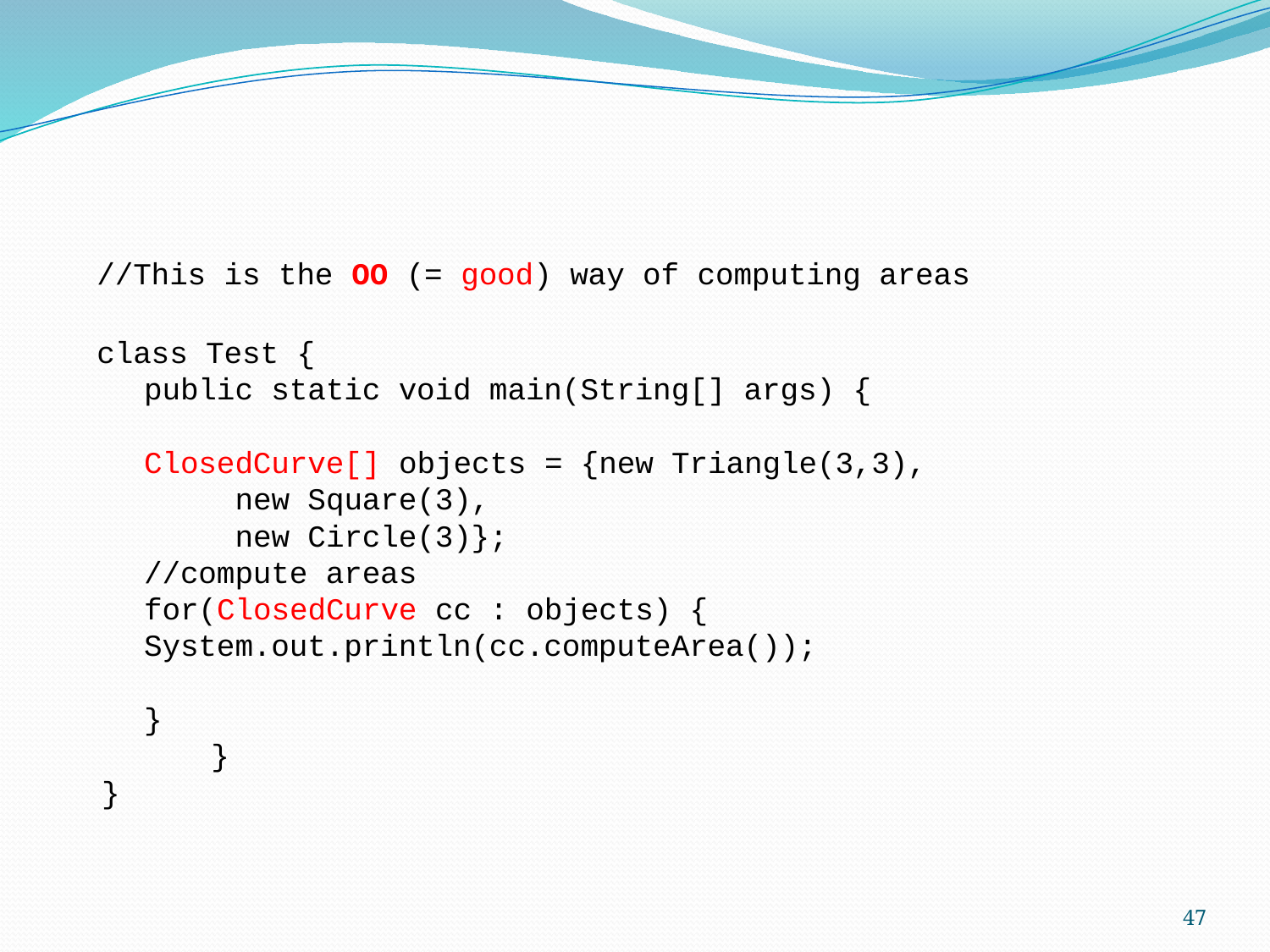

//This is the OO (= good) way of computing areas

class Test {
	public static void main(String[] args) {

		ClosedCurve[] objects = {new Triangle(3,3),
					     new Square(3),
					     new Circle(3)};
		//compute areas
		for(ClosedCurve cc : objects) {
											System.out.println(cc.computeArea());

		}
        }
  }

47